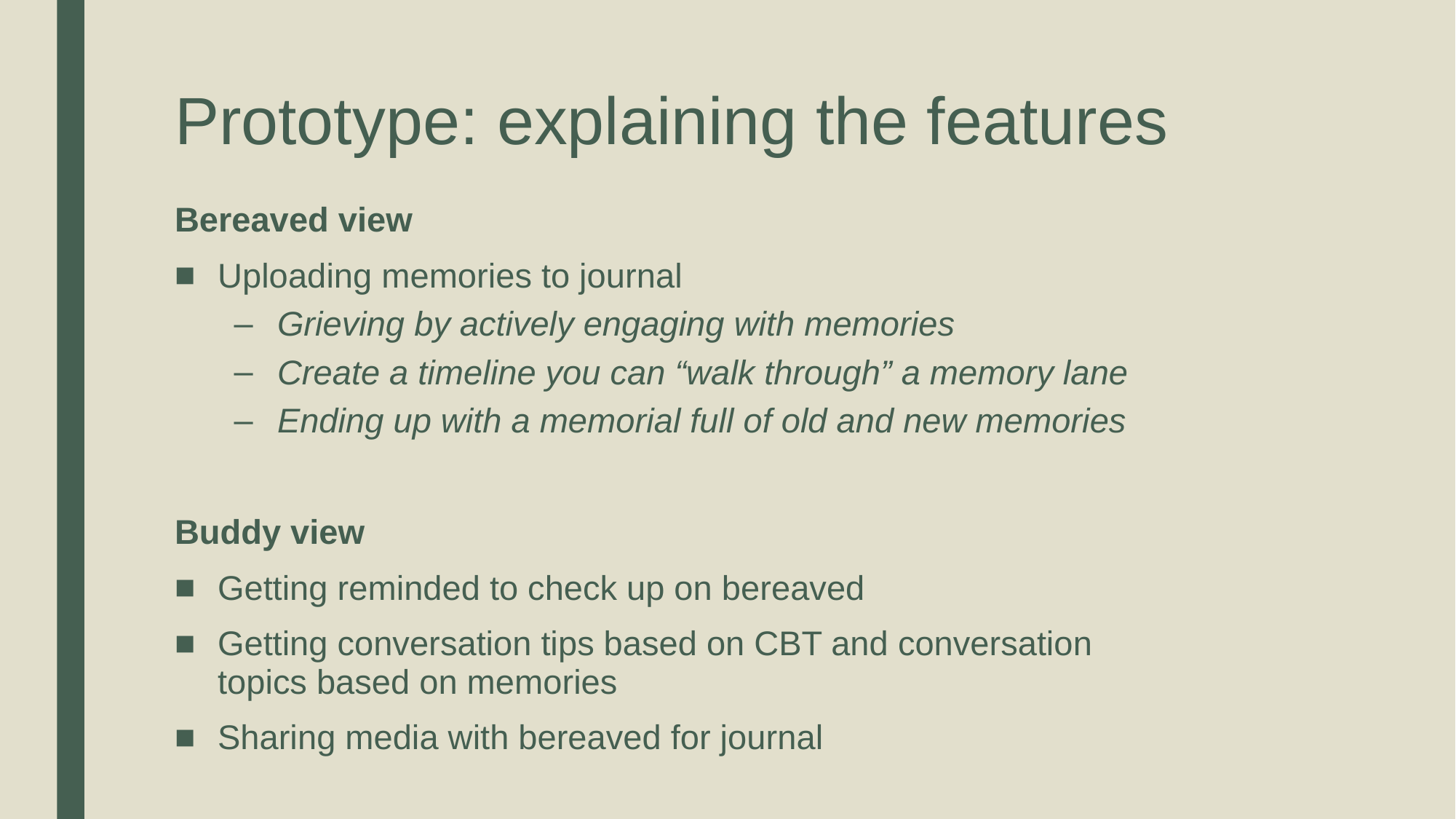

# Prototype: explaining the features
Bereaved view
Uploading memories to journal
Grieving by actively engaging with memories
Create a timeline you can “walk through” a memory lane
Ending up with a memorial full of old and new memories

Buddy view
Getting reminded to check up on bereaved
Getting conversation tips based on CBT and conversation topics based on memories
Sharing media with bereaved for journal